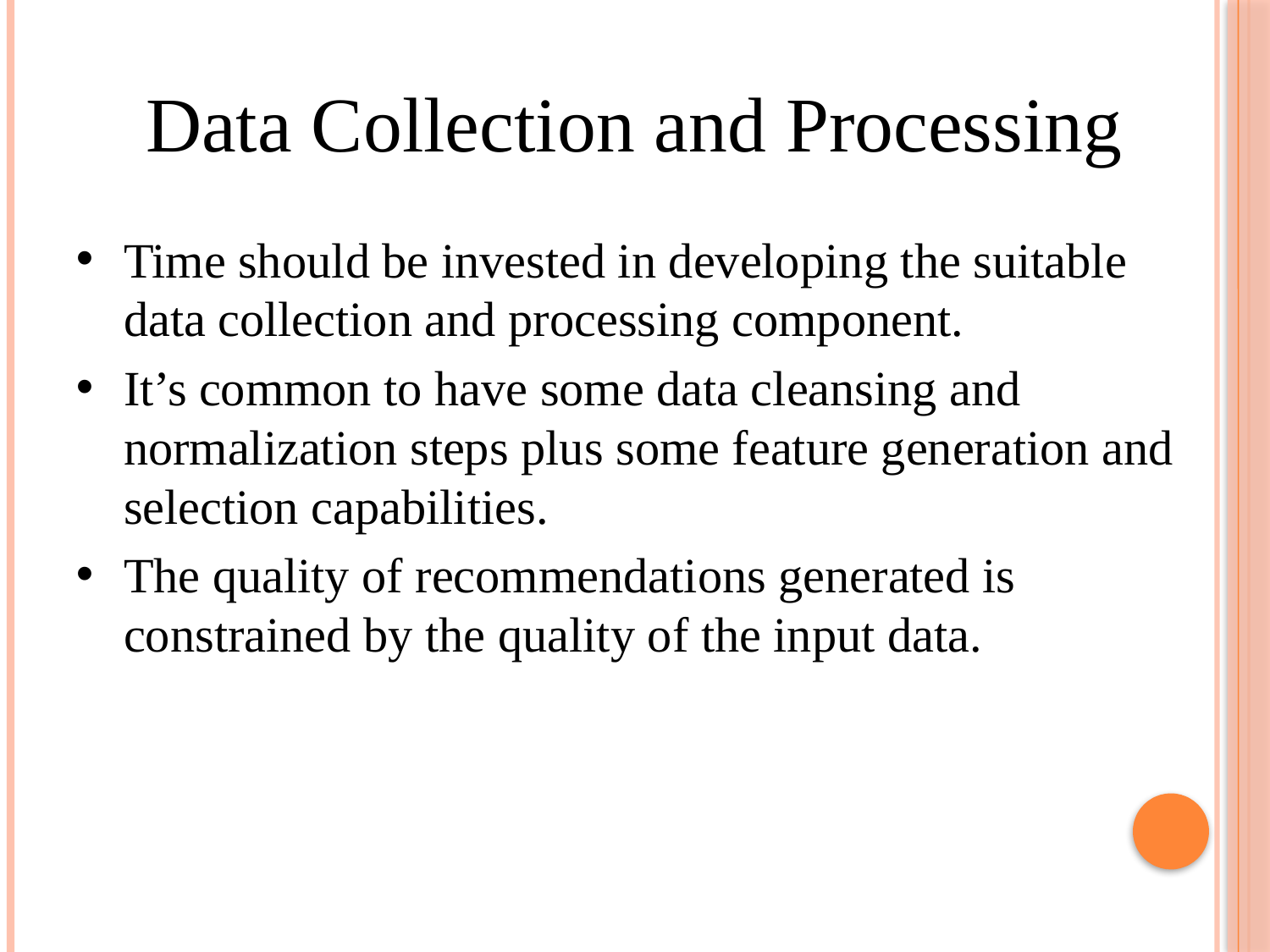

Data Collection and Processing
Time should be invested in developing the suitable data collection and processing component.
It’s common to have some data cleansing and normalization steps plus some feature generation and selection capabilities.
The quality of recommendations generated is constrained by the quality of the input data.